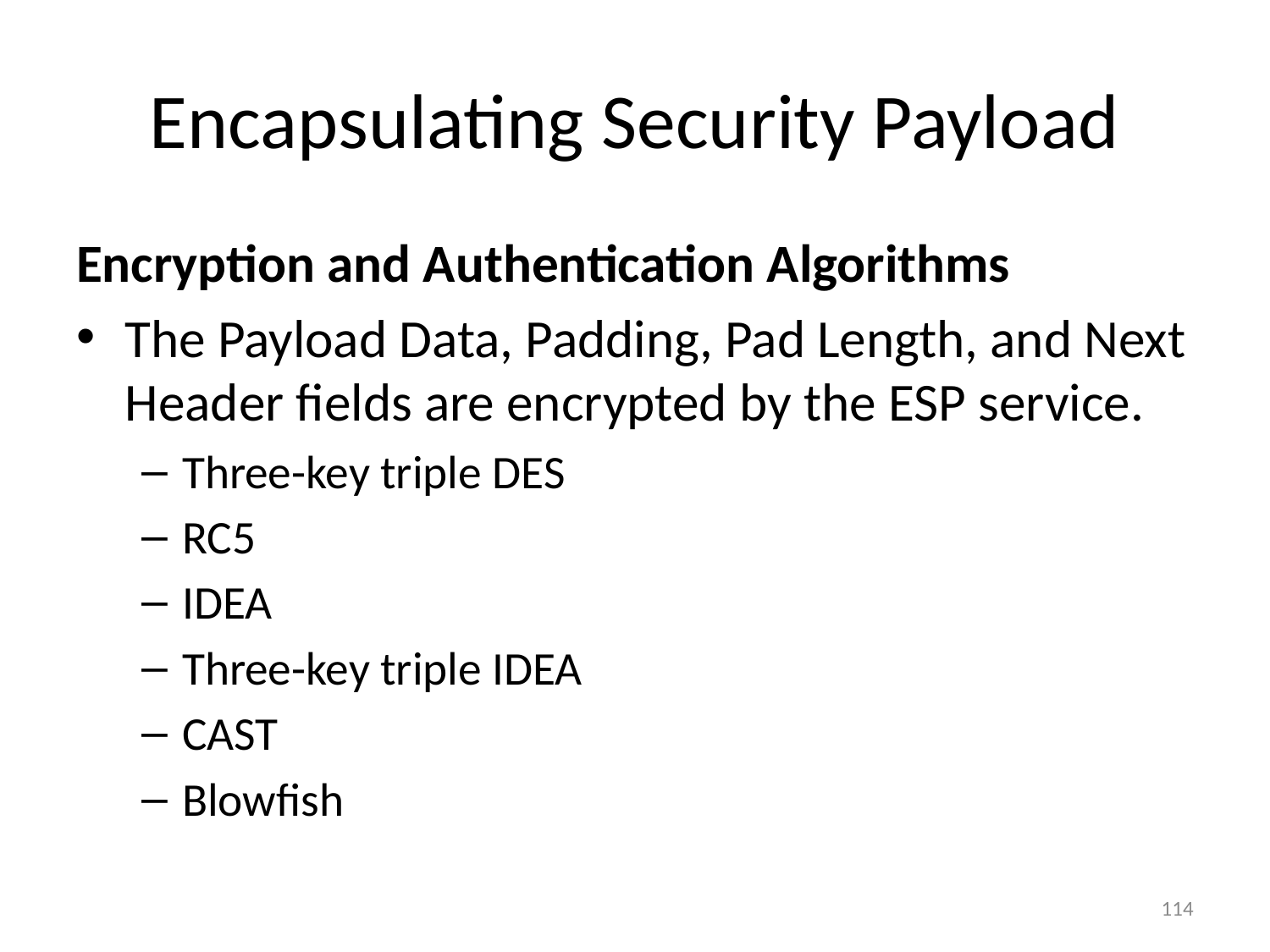

# Encapsulating Security Payload
Encryption and Authentication Algorithms
The Payload Data, Padding, Pad Length, and Next Header fields are encrypted by the ESP service.
Three-key triple DES
RC5
IDEA
Three-key triple IDEA
CAST
Blowfish
114